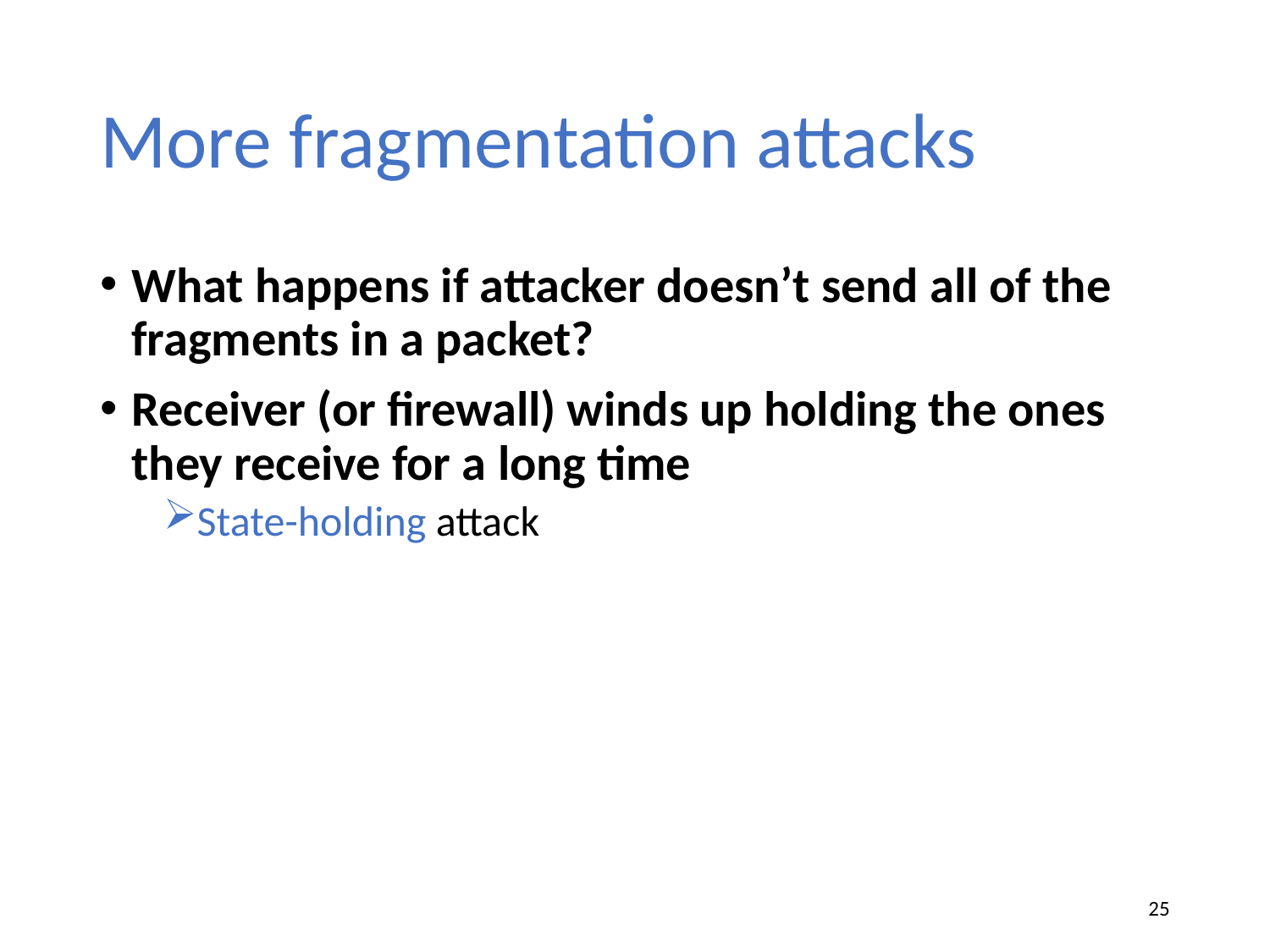

# More fragmentation attacks
What happens if attacker doesn’t send all of the fragments in a packet?
Receiver (or firewall) winds up holding the ones they receive for a long time
State-holding attack
25